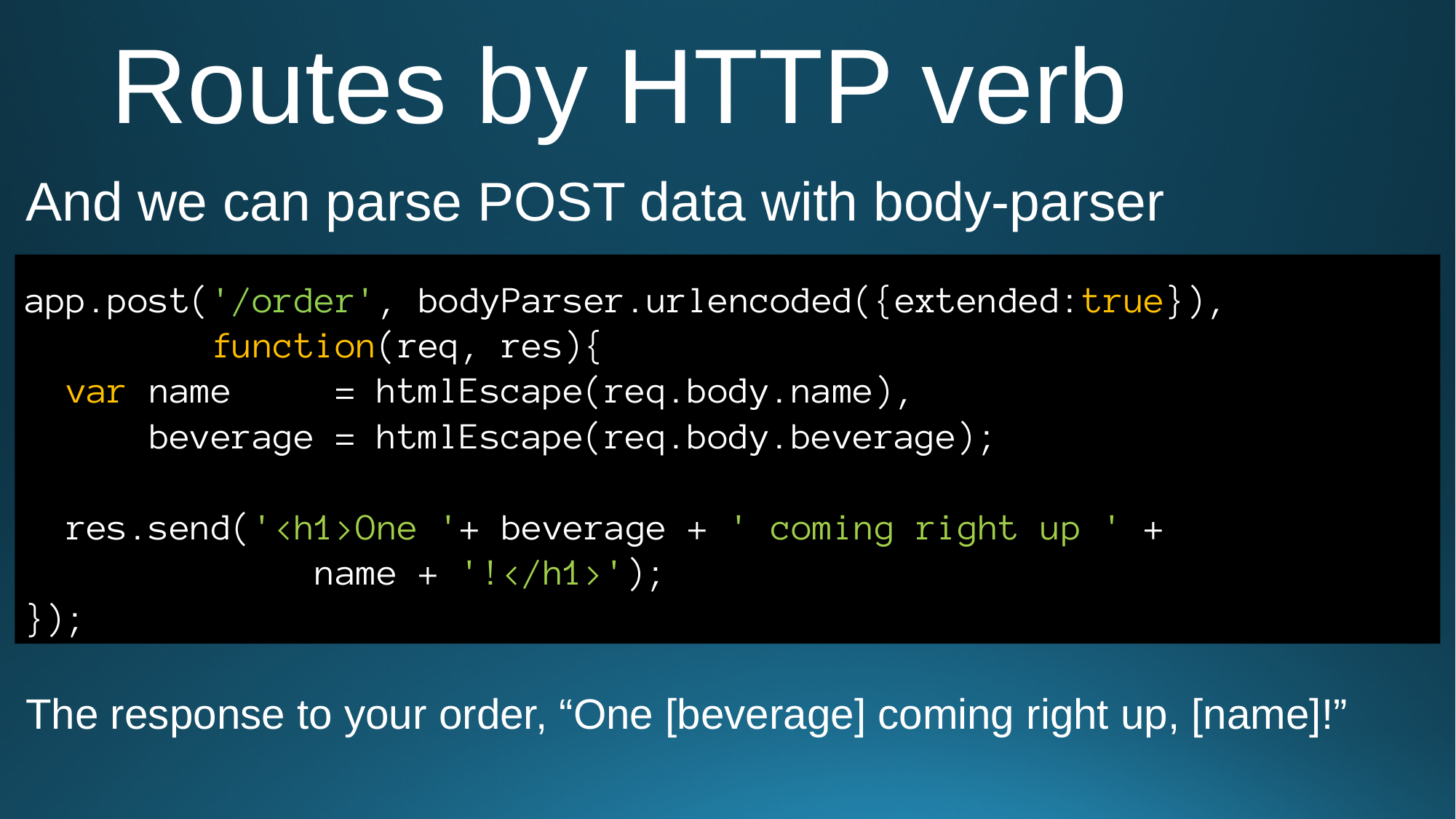

# Routes by HTTP verb
And we can parse POST data with body-parser

The response to your order, “One [beverage] coming right up, [name]!”

app.post('/order', bodyParser.urlencoded({extended:true}),
         function(req, res){
  var name     = htmlEscape(req.body.name),
      beverage = htmlEscape(req.body.beverage);

  res.send('<h1>One '+ beverage + ' coming right up ' +
              name + '!</h1>');
});